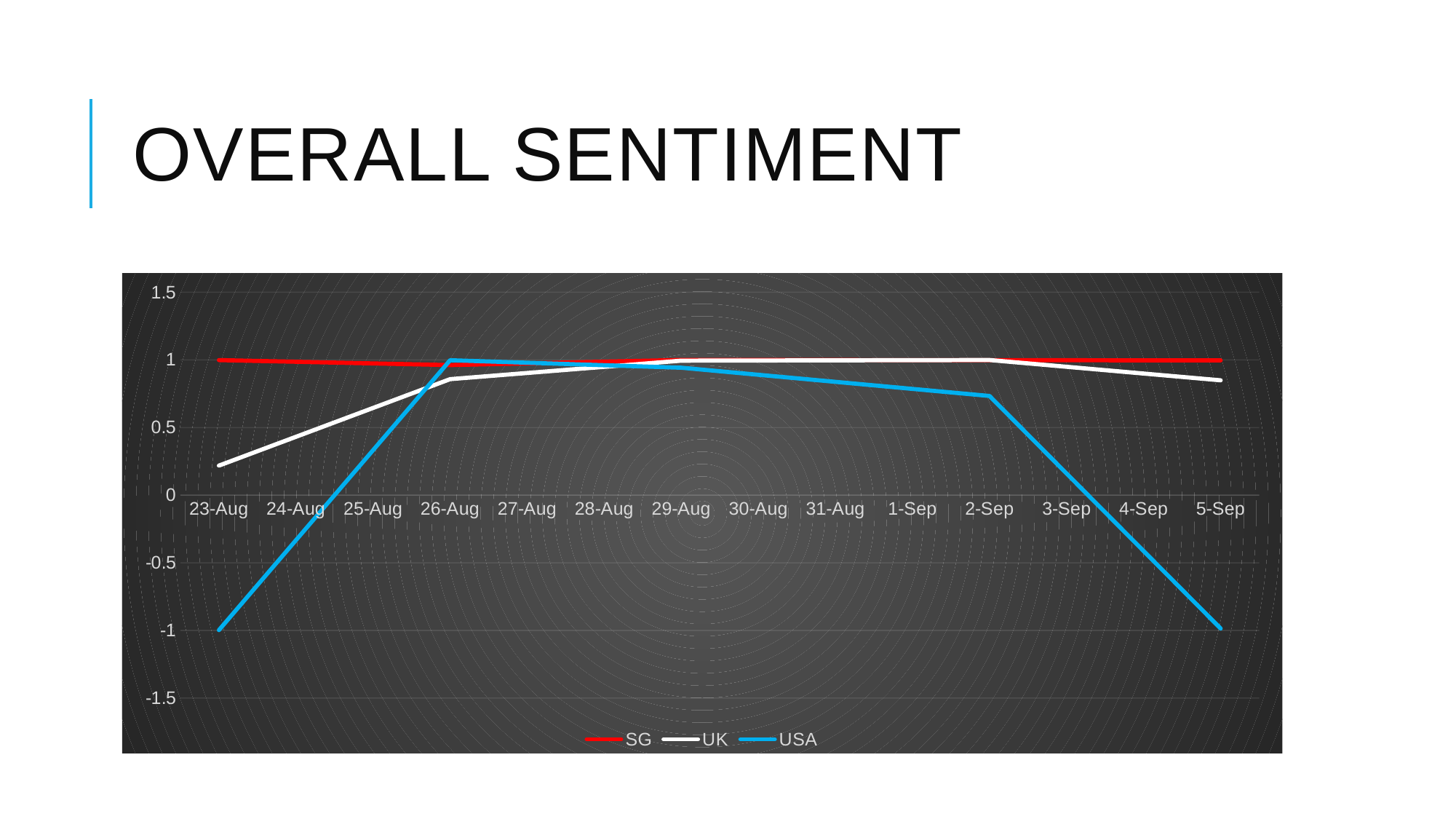

# Overall sentiment

### Chart

| Category | SG | UK | USA |
|---|---|---|---|
| 44066 | 0.9984 | 0.2187 | -0.9976 |
| 44069 | 0.9614 | 0.8575 | 0.9976 |
| 44072 | 0.9998 | 0.9944 | 0.9421 |
| 44076 | 0.9979 | 0.9992 | 0.7333 |
| 44079 | 0.9965 | 0.8491 | -0.9861 |